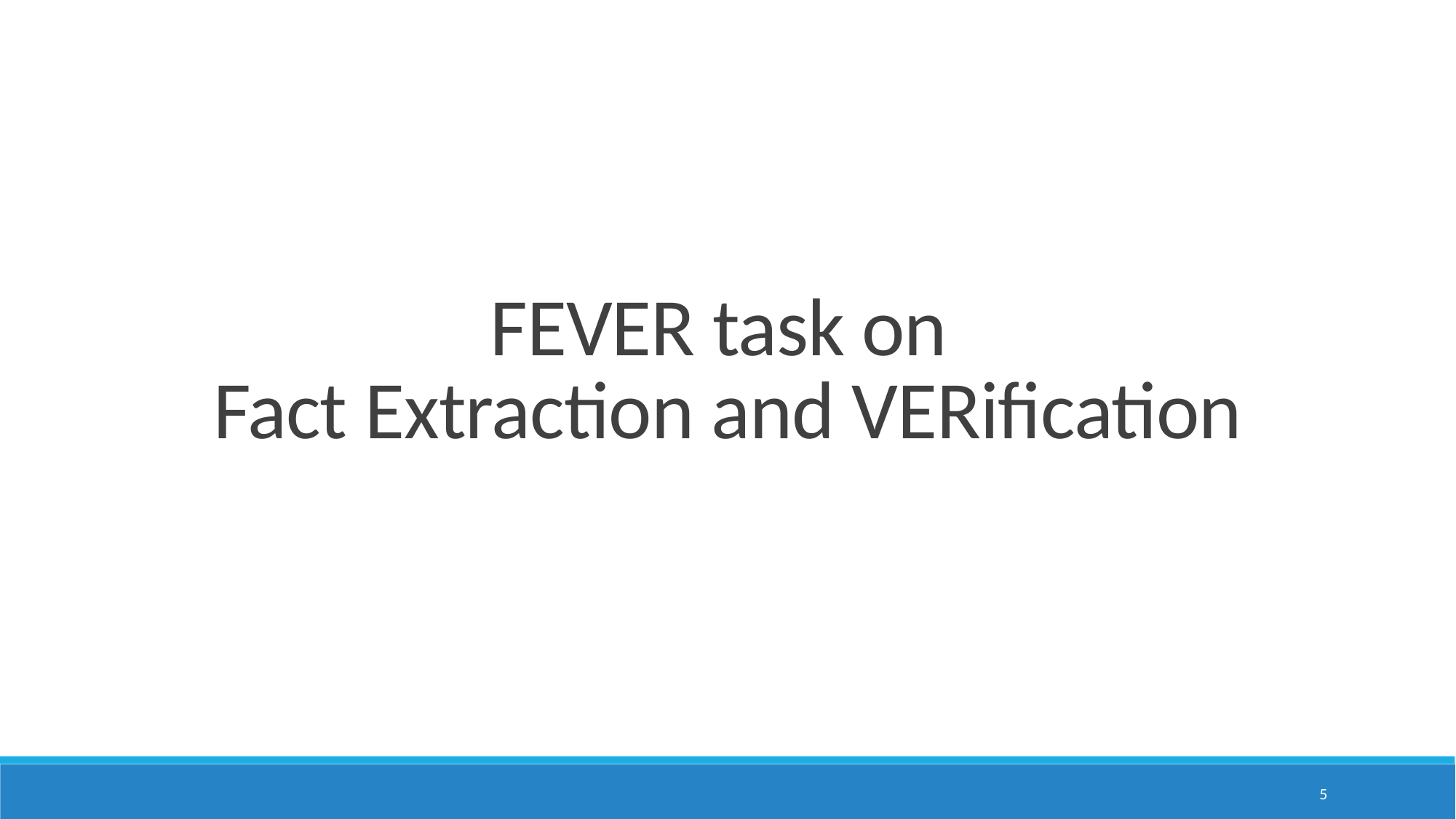

FEVER task on
Fact Extraction and VERification
5